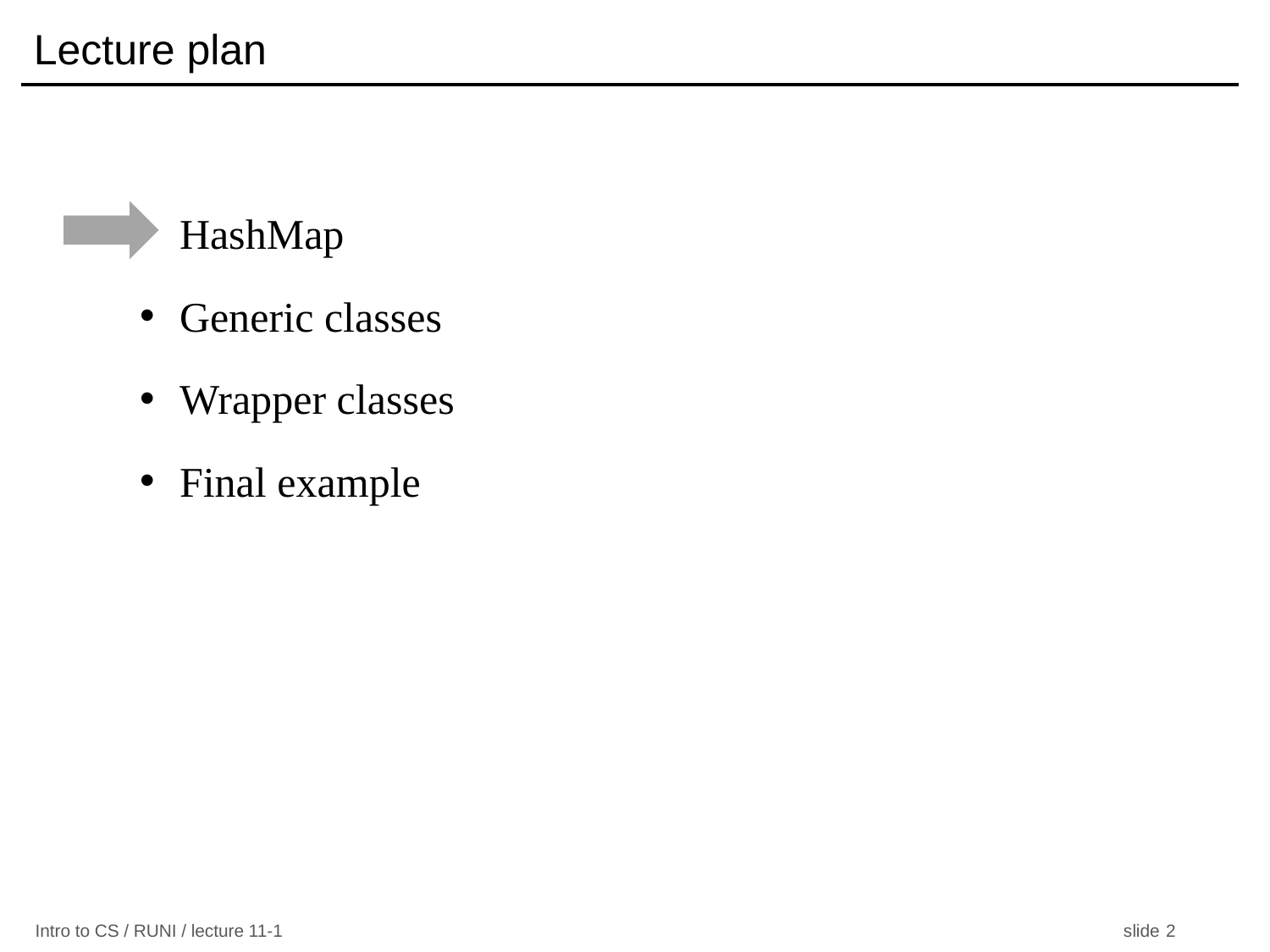

Lecture plan

HashMap
Generic classes
Wrapper classes
Final example